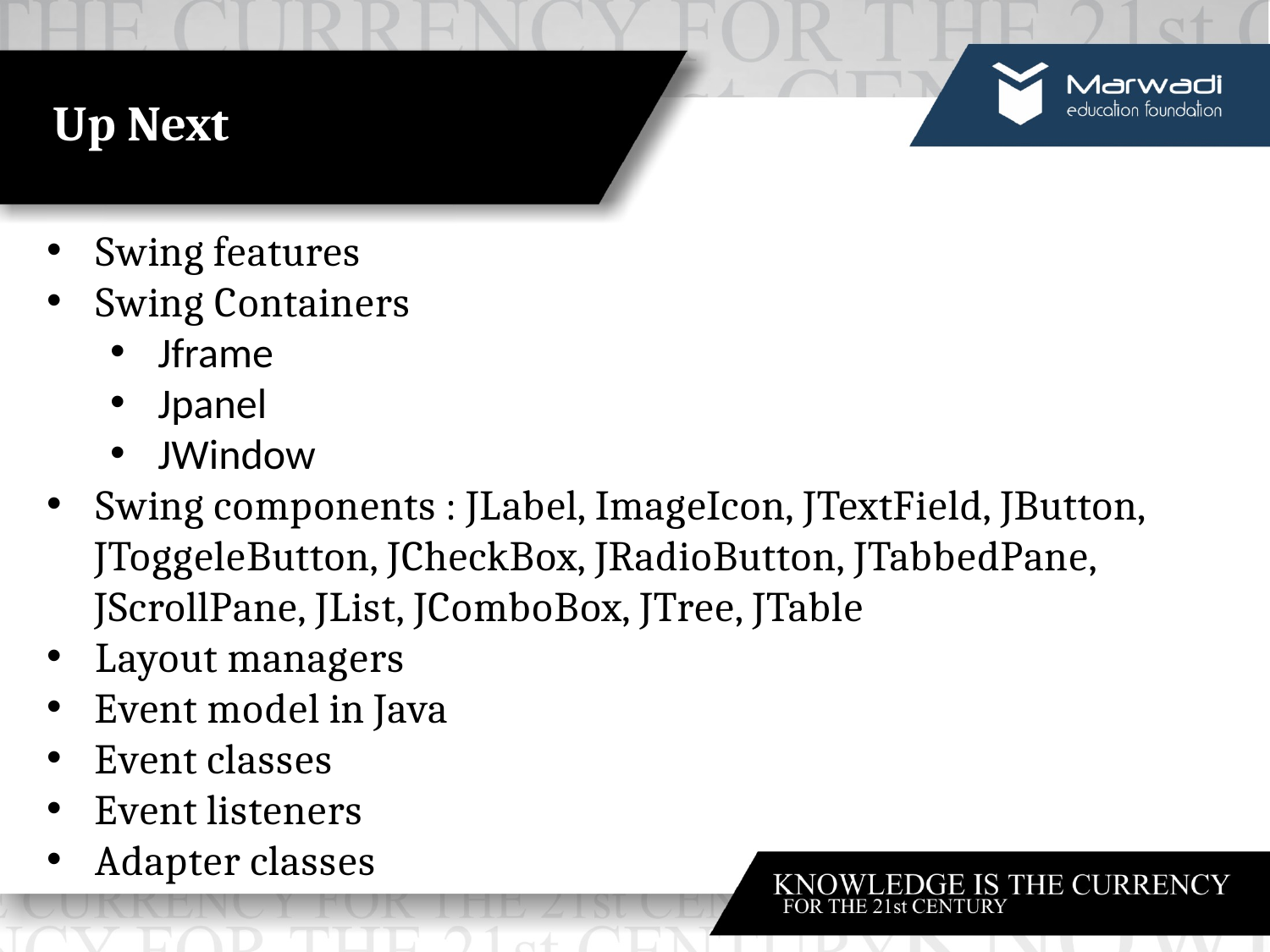

# Up Next
Swing features
Swing Containers
Jframe
Jpanel
JWindow
Swing components : JLabel, ImageIcon, JTextField, JButton, JToggeleButton, JCheckBox, JRadioButton, JTabbedPane, JScrollPane, JList, JComboBox, JTree, JTable
Layout managers
Event model in Java
Event classes
Event listeners
Adapter classes